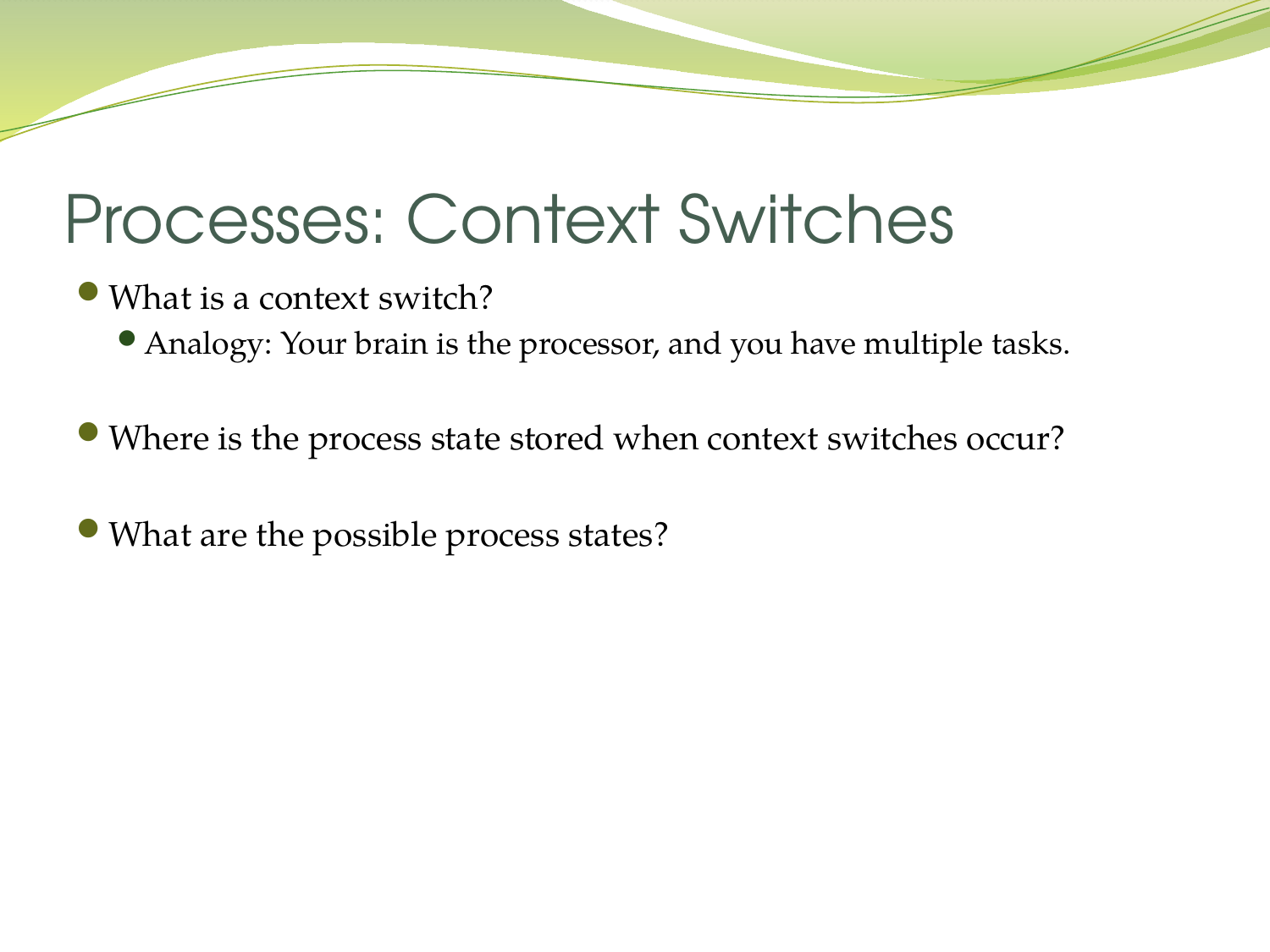

# Processes: Context Switches
What is a context switch?
Analogy: Your brain is the processor, and you have multiple tasks.

Where is the process state stored when context switches occur?

What are the possible process states?